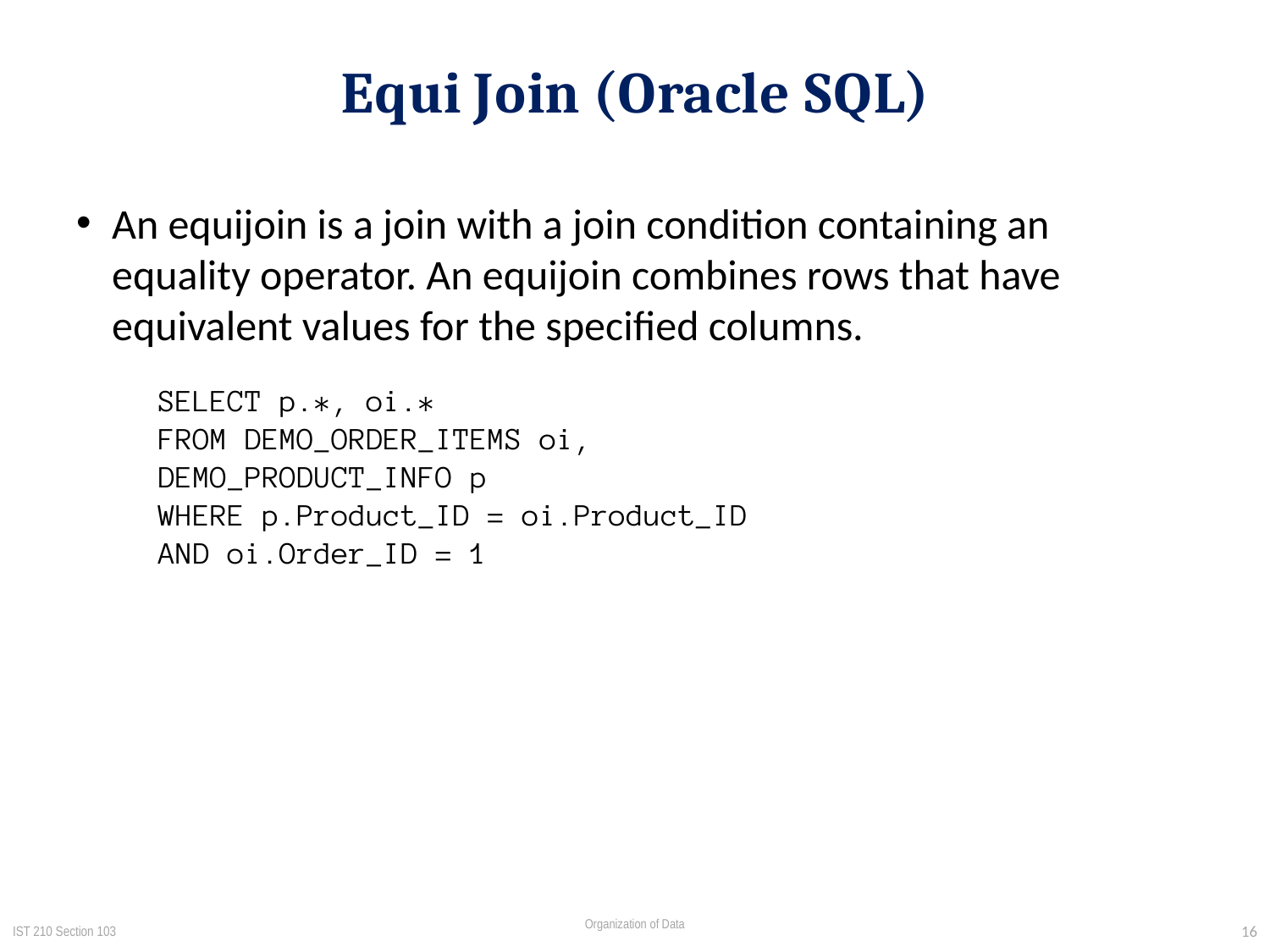

# Equi Join (Oracle SQL)
An equijoin is a join with a join condition containing an equality operator. An equijoin combines rows that have equivalent values for the specified columns.

SELECT p.*, oi.*
FROM DEMO_ORDER_ITEMS oi, DEMO_PRODUCT_INFO p
WHERE p.Product_ID = oi.Product_ID
AND oi.Order_ID = 1
IST 210 Section 103
16
Organization of Data